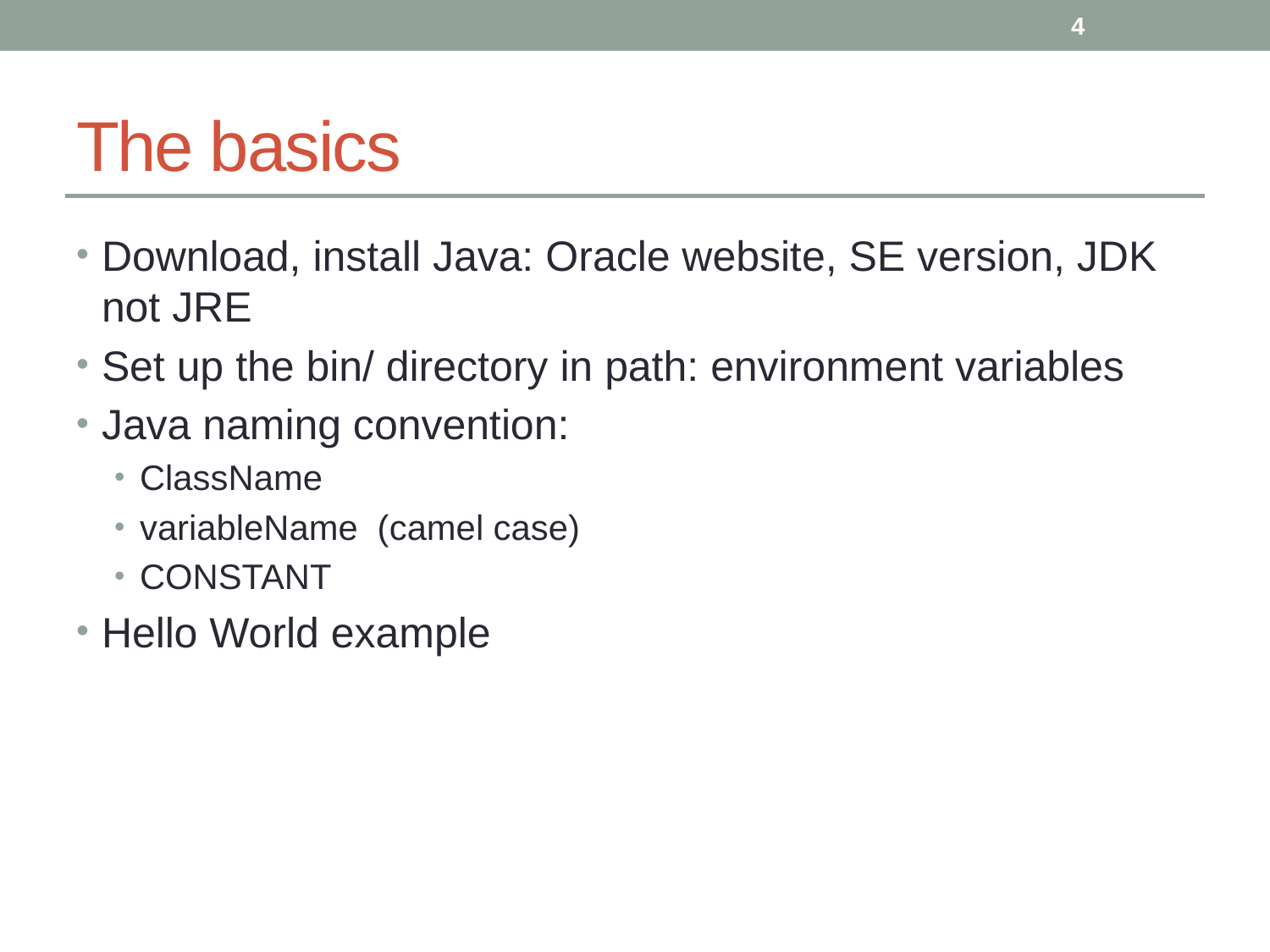

4
# The basics
Download, install Java: Oracle website, SE version, JDK not JRE
Set up the bin/ directory in path: environment variables
Java naming convention:
ClassName
variableName  (camel case)
CONSTANT
Hello World example